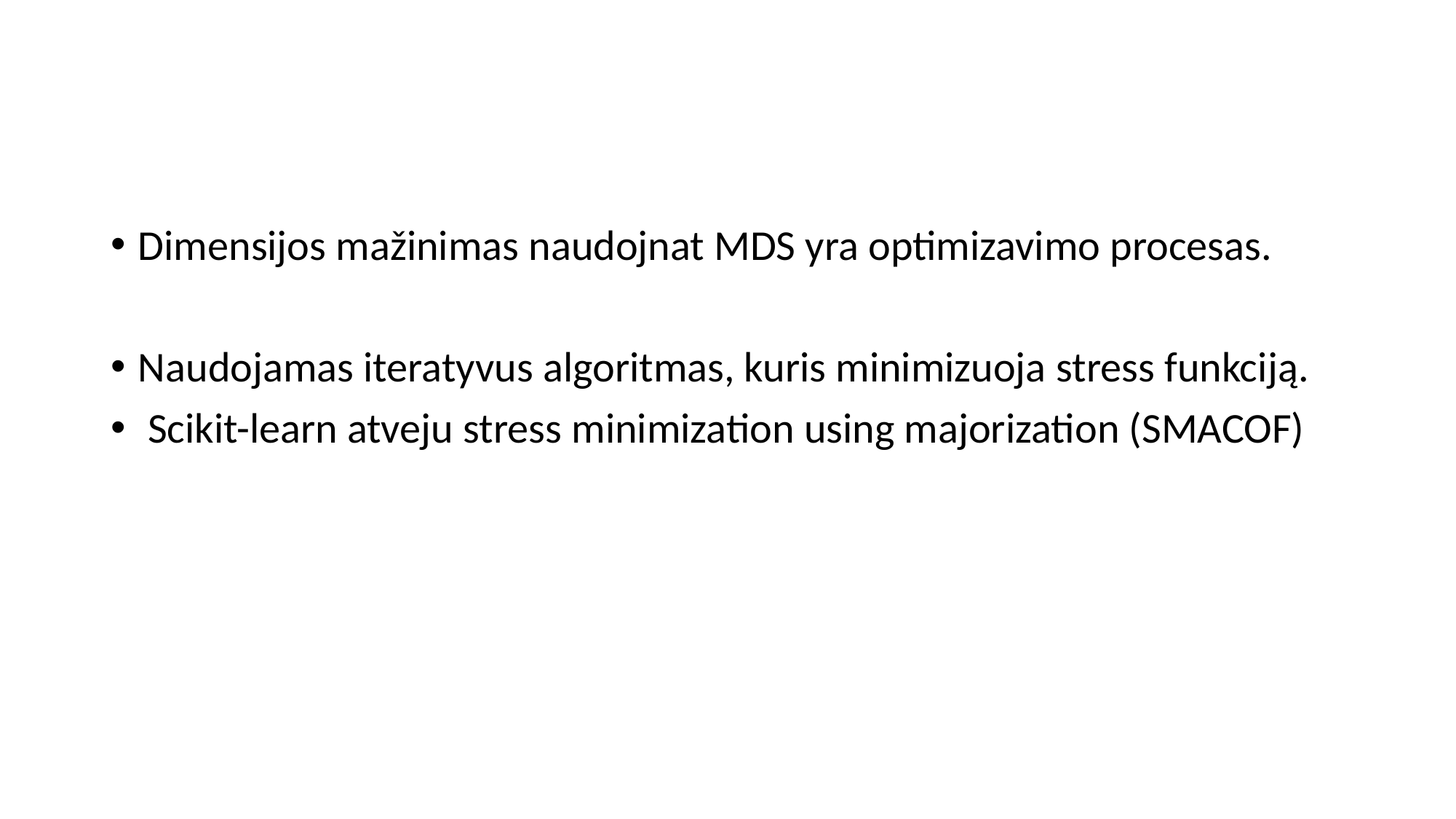

#
Dimensijos mažinimas naudojnat MDS yra optimizavimo procesas.

Naudojamas iteratyvus algoritmas, kuris minimizuoja stress funkciją.
 Scikit-learn atveju stress minimization using majorization (SMACOF)